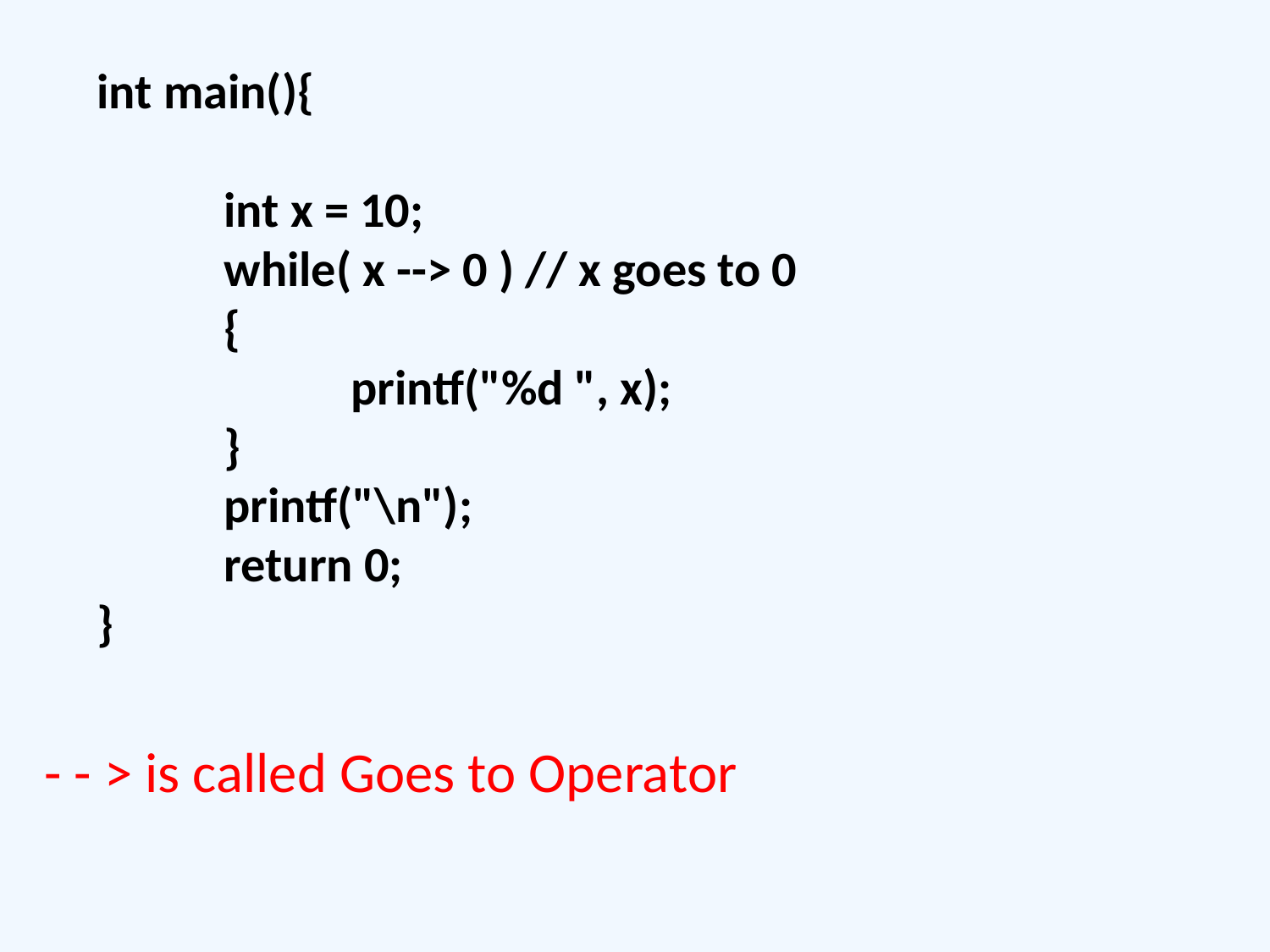

int main(){

	int x = 10;
	while( x --> 0 ) // x goes to 0
	{
		printf("%d ", x);
	}
	printf("\n");
	return 0;
}
- - > is called Goes to Operator